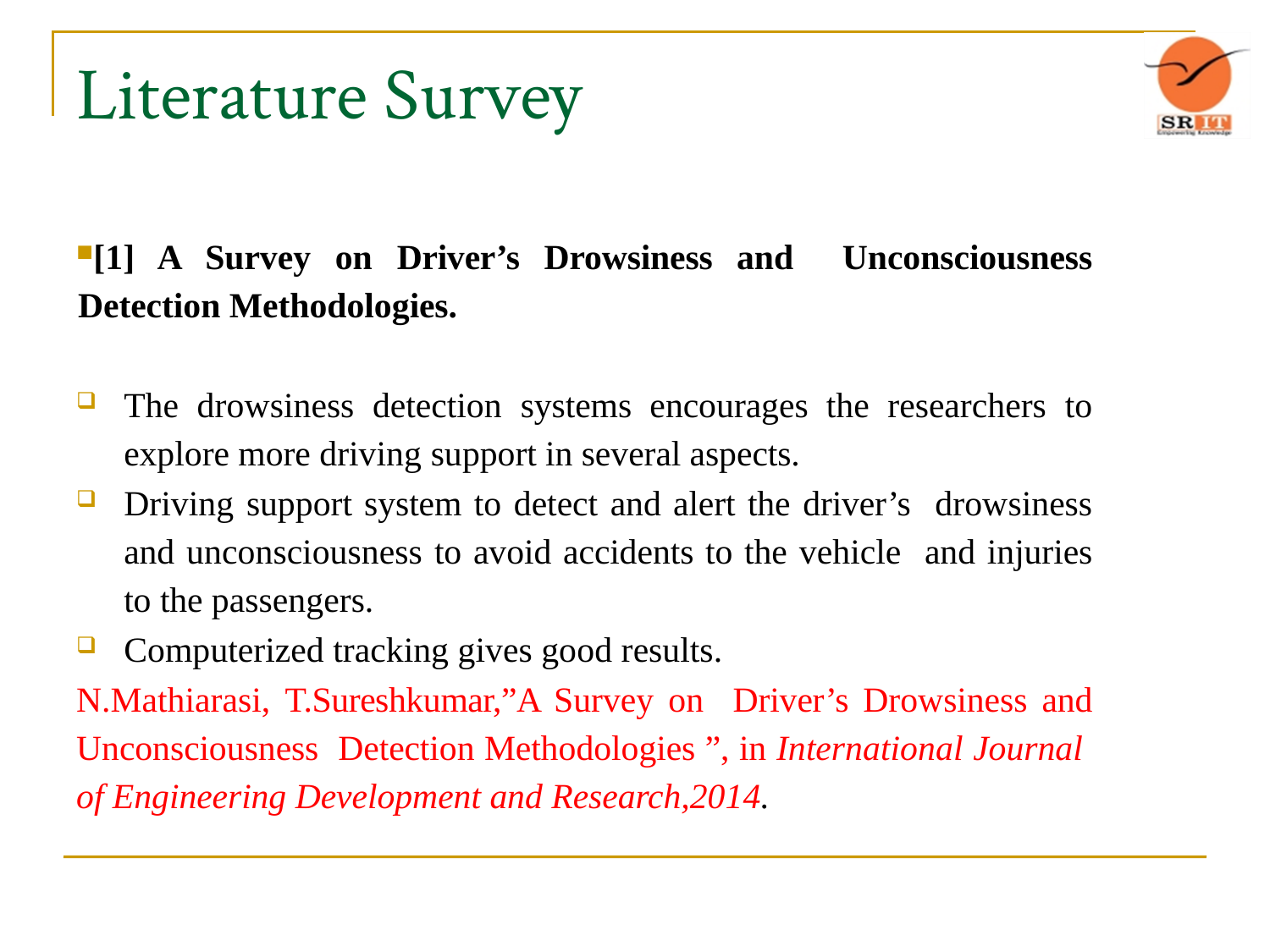

# Literature Survey
[1] A Survey on Driver’s Drowsiness and  Unconsciousness Detection Methodologies.

The drowsiness detection systems encourages the researchers to explore more driving support in several aspects.
Driving support system to detect and alert the driver’s  drowsiness and unconsciousness to avoid accidents to the vehicle  and injuries to the passengers.
Computerized tracking gives good results.
N.Mathiarasi, T.Sureshkumar,”A Survey on  Driver’s Drowsiness and Unconsciousness  Detection Methodologies ”, in International Journal  of Engineering Development and Research,2014.